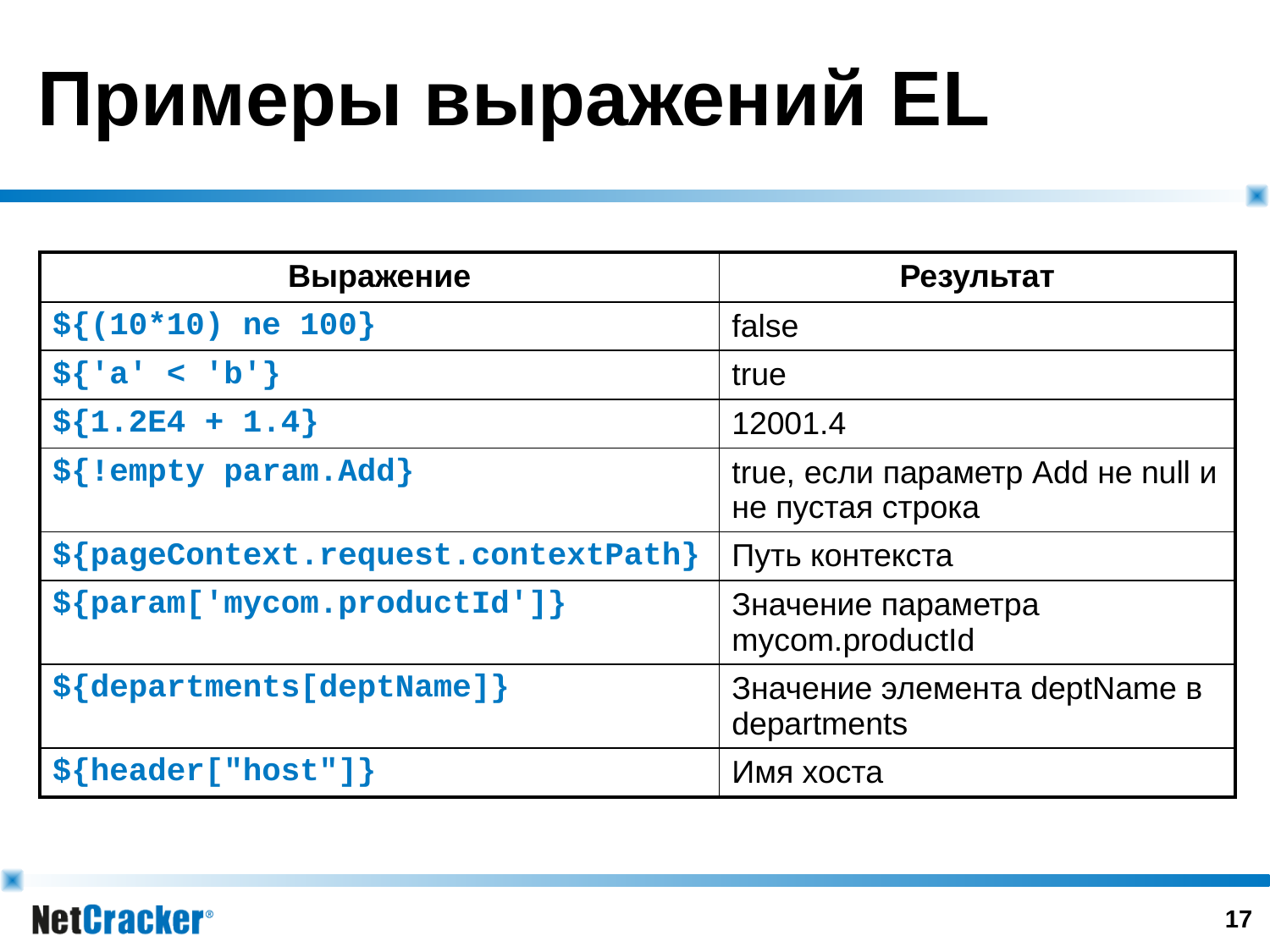

# Примеры выражений EL
| Выражение | Результат |
| --- | --- |
| ${(10\*10) ne 100} | false |
| ${'a' < 'b'} | true |
| ${1.2E4 + 1.4} | 12001.4 |
| ${!empty param.Add} | true, если параметр Add не null и не пустая строка |
| ${pageContext.request.contextPath} | Путь контекста |
| ${param['mycom.productId']} | Значение параметра mycom.productId |
| ${departments[deptName]} | Значение элемента deptName в departments |
| ${header["host"]} | Имя хоста |
17